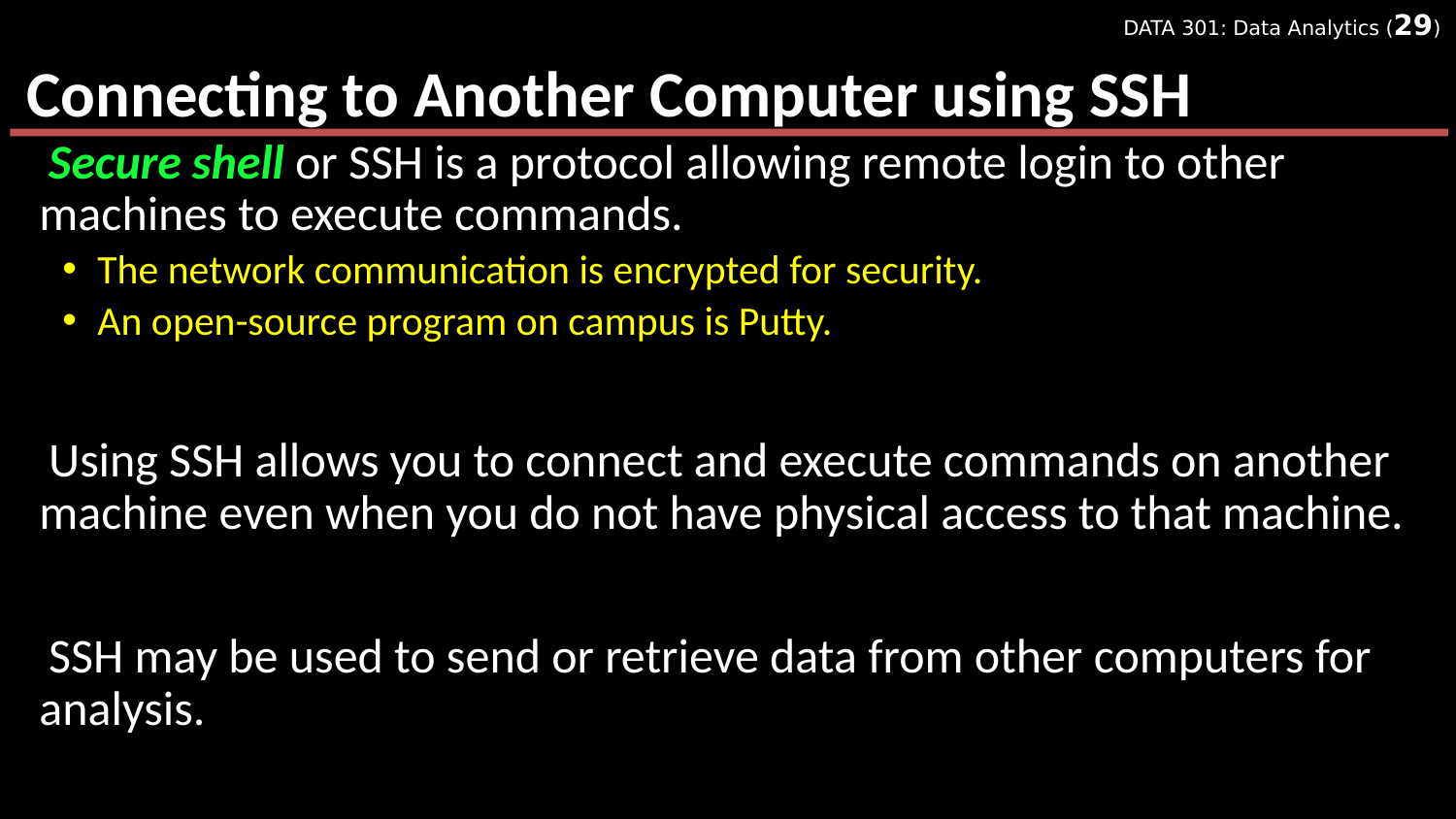

# Connecting to Another Computer using SSH
Secure shell or SSH is a protocol allowing remote login to other machines to execute commands.
The network communication is encrypted for security.
An open-source program on campus is Putty.

Using SSH allows you to connect and execute commands on another machine even when you do not have physical access to that machine.

SSH may be used to send or retrieve data from other computers for analysis.